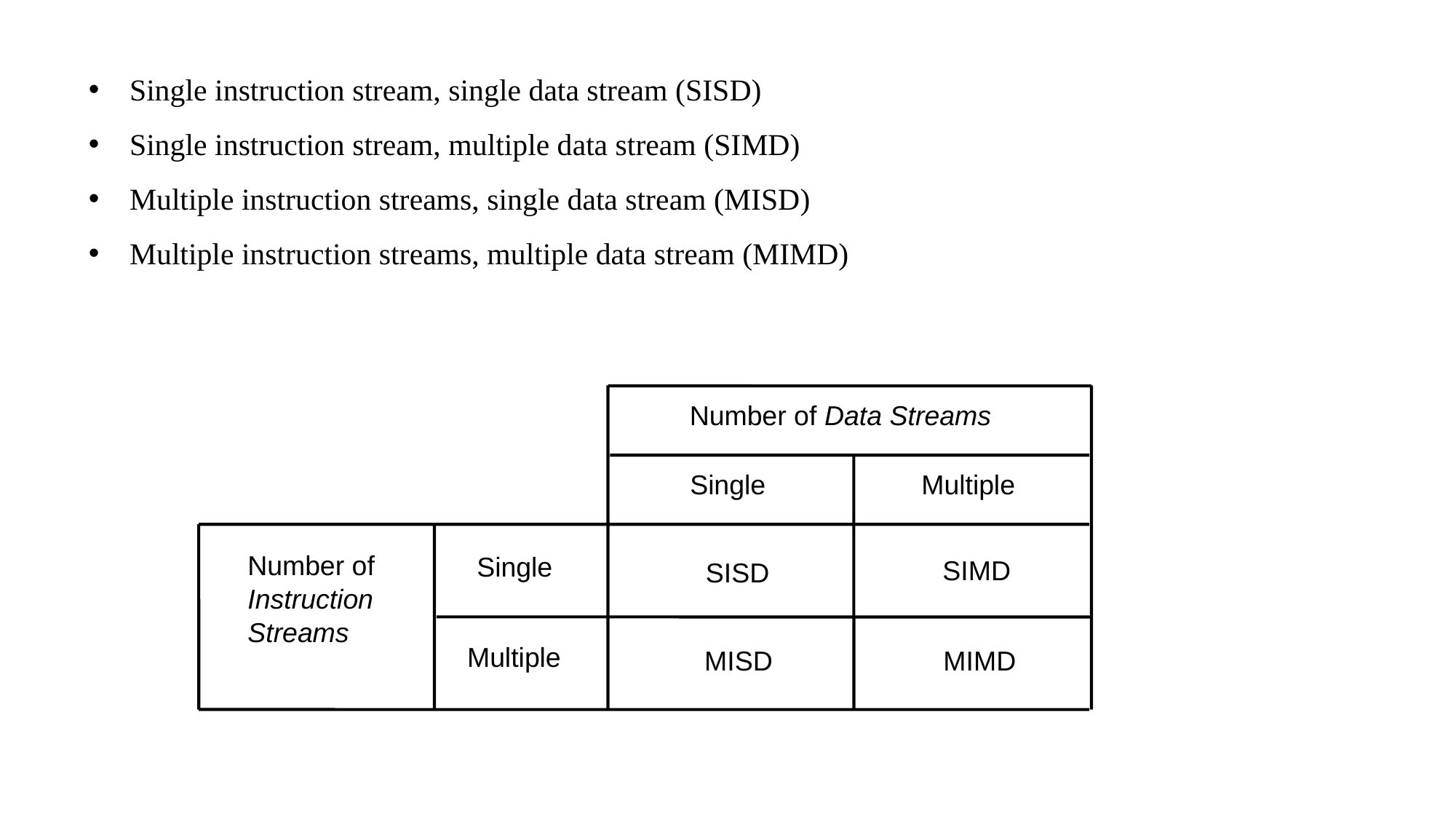

Single instruction stream, single data stream (SISD)
Single instruction stream, multiple data stream (SIMD)
Multiple instruction streams, single data stream (MISD)
Multiple instruction streams, multiple data stream (MIMD)

Number of Data Streams

Single
Multiple

Number of
Instruction
Streams
Single
SIMD
SISD

Multiple
MISD
MIMD